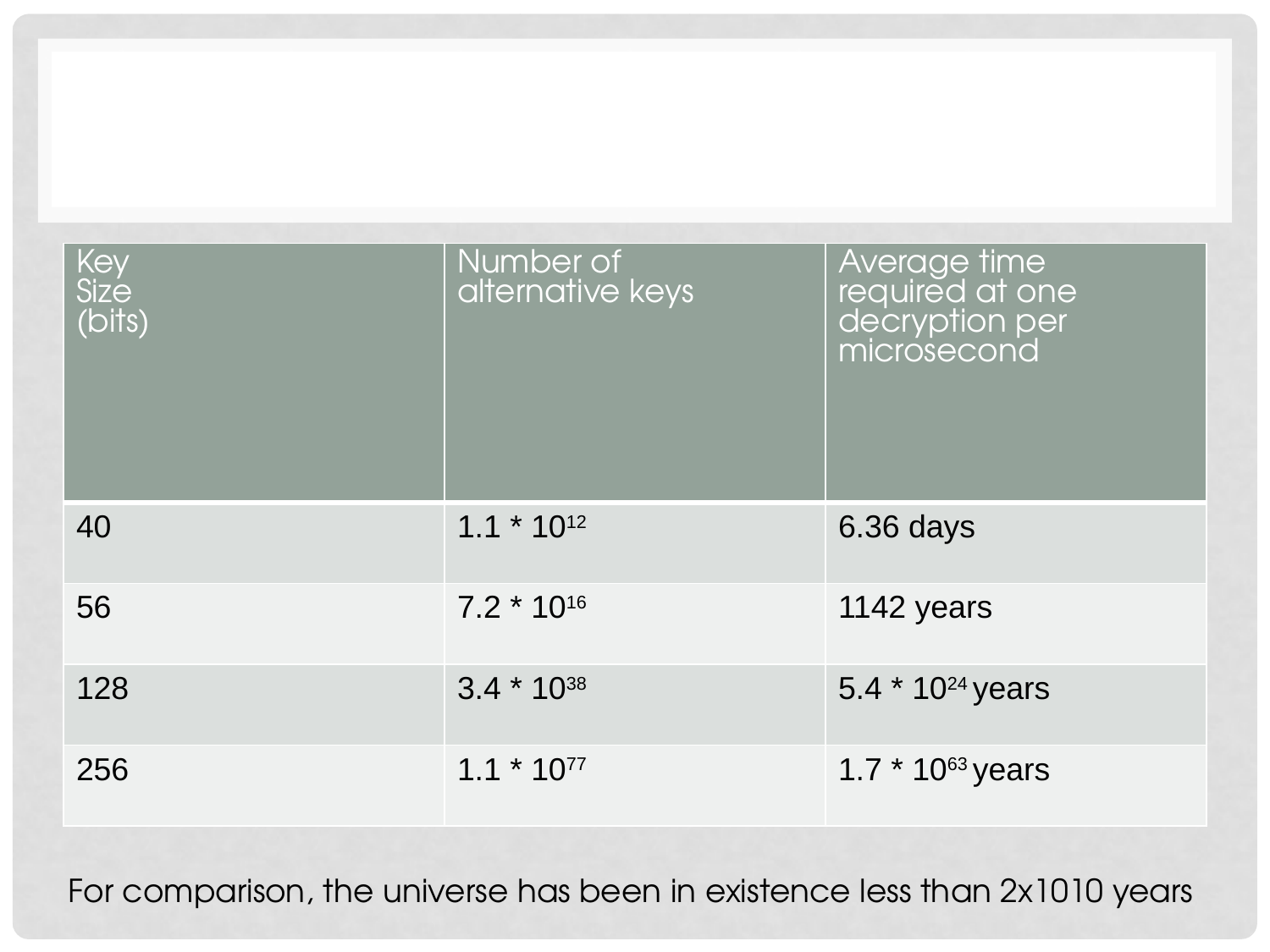

#
| Key Size (bits) | Number of alternative keys | Average time required at one decryption per microsecond |
| --- | --- | --- |
| 40 | 1.1 \* 1012 | 6.36 days |
| 56 | 7.2 \* 1016 | 1142 years |
| 128 | 3.4 \* 1038 | 5.4 \* 1024 years |
| 256 | 1.1 \* 1077 | 1.7 \* 1063 years |
For comparison, the universe has been in existence less than 2x1010 years